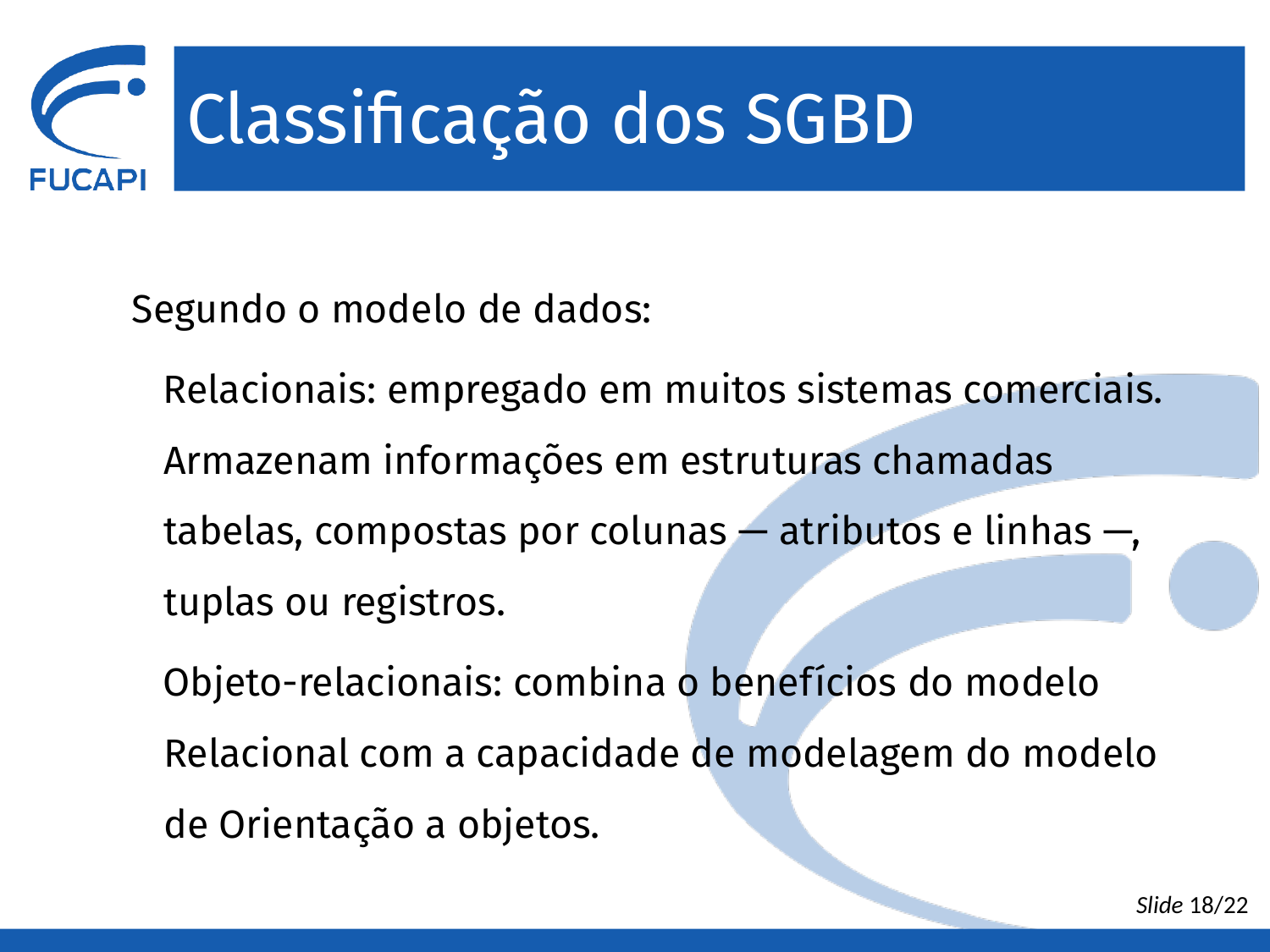

# Classificação dos SGBD
Segundo o modelo de dados:
   Relacionais: empregado em muitos sistemas comerciais. Armazenam informações em estruturas chamadas tabelas, compostas por colunas — atributos e linhas —, tuplas ou registros.
   Objeto-relacionais: combina o benefícios do modelo Relacional com a capacidade de modelagem do modelo de Orientação a objetos.